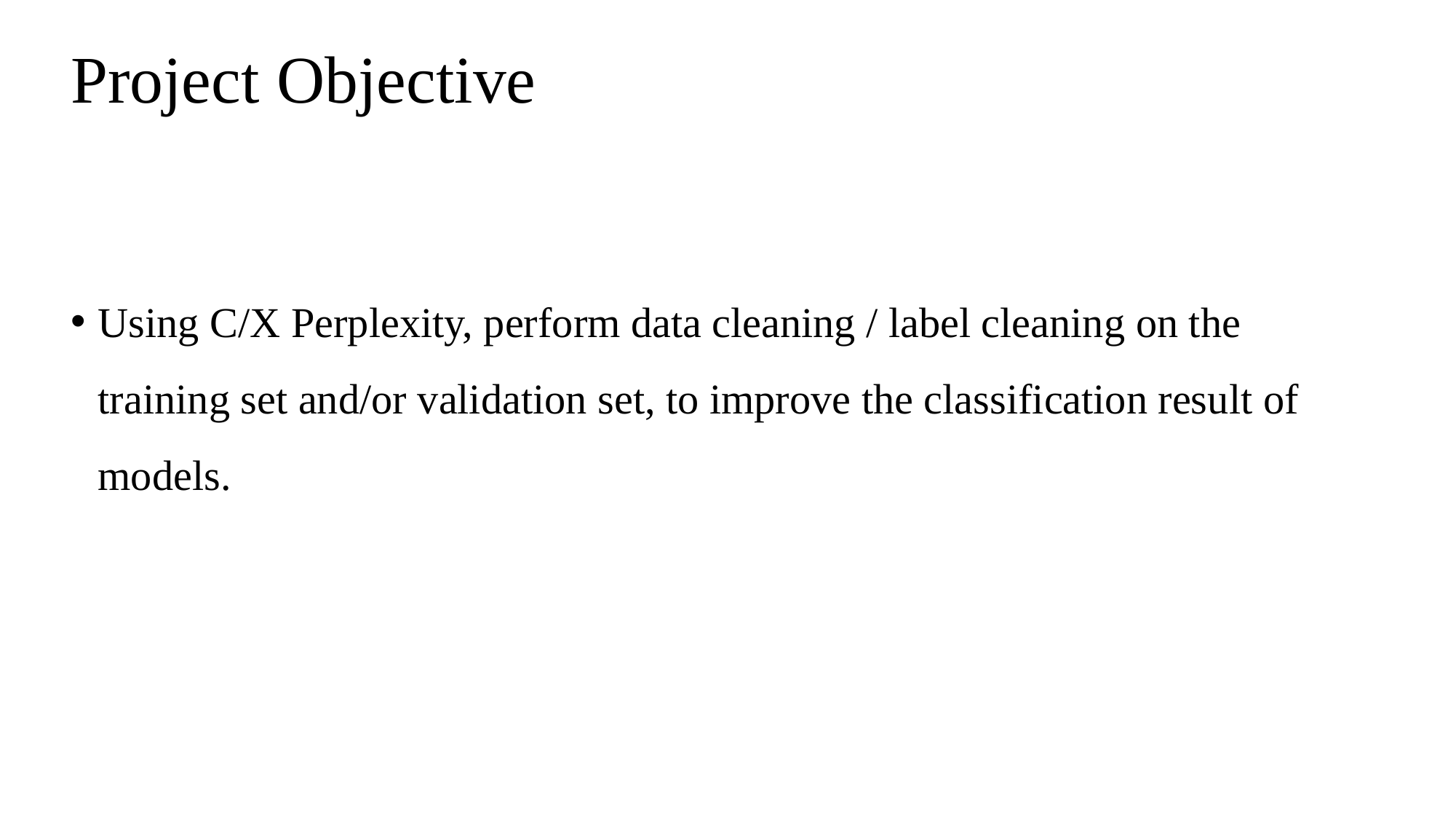

# Project Objective
Using C/X Perplexity, perform data cleaning / label cleaning on the training set and/or validation set, to improve the classification result of models.